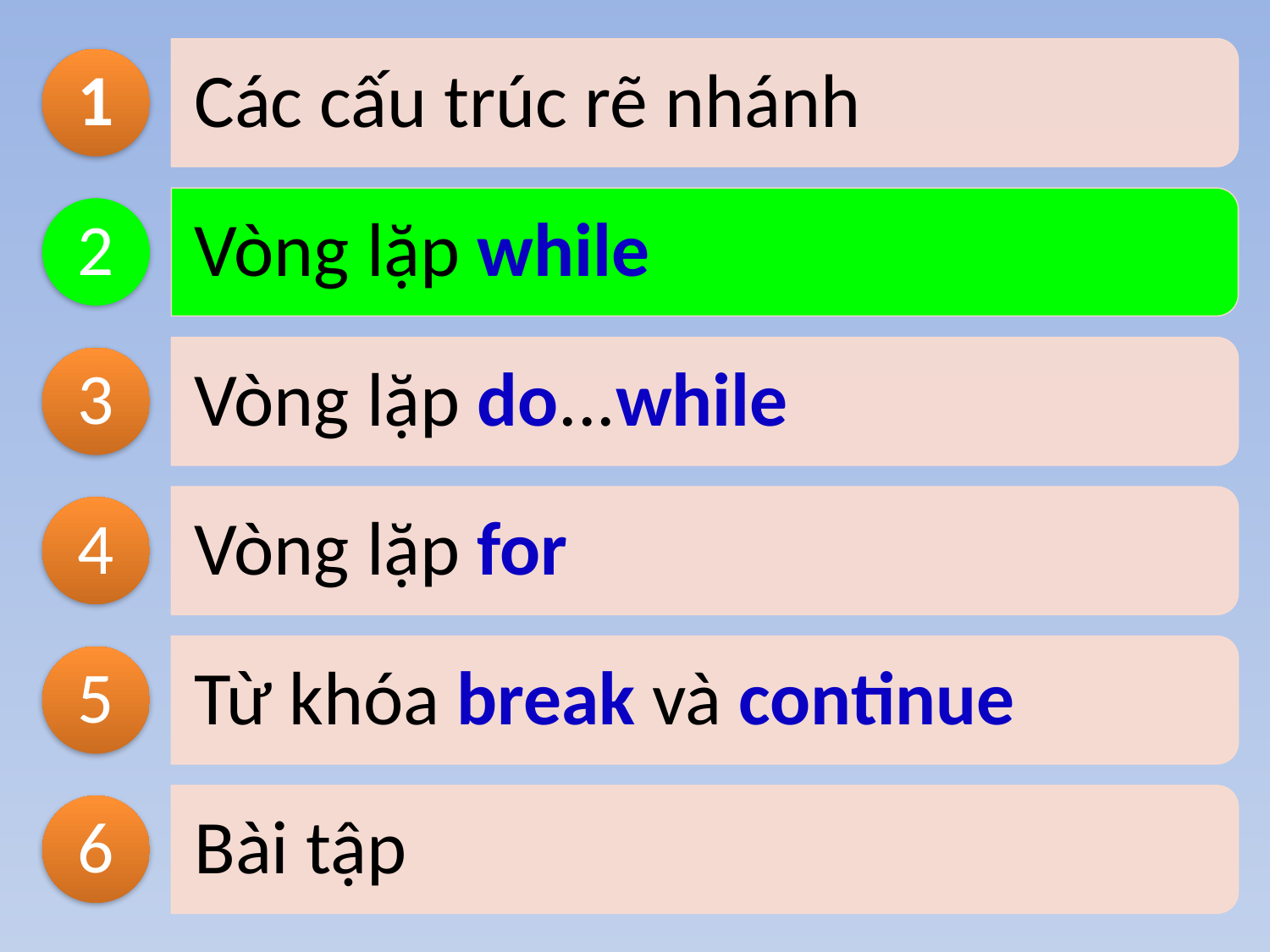

Các cấu trúc rẽ nhánh
1
Vòng lặp while
2
Vòng lặp do...while
3
Vòng lặp for
4
Từ khóa break và continue
5
Bài tập
6